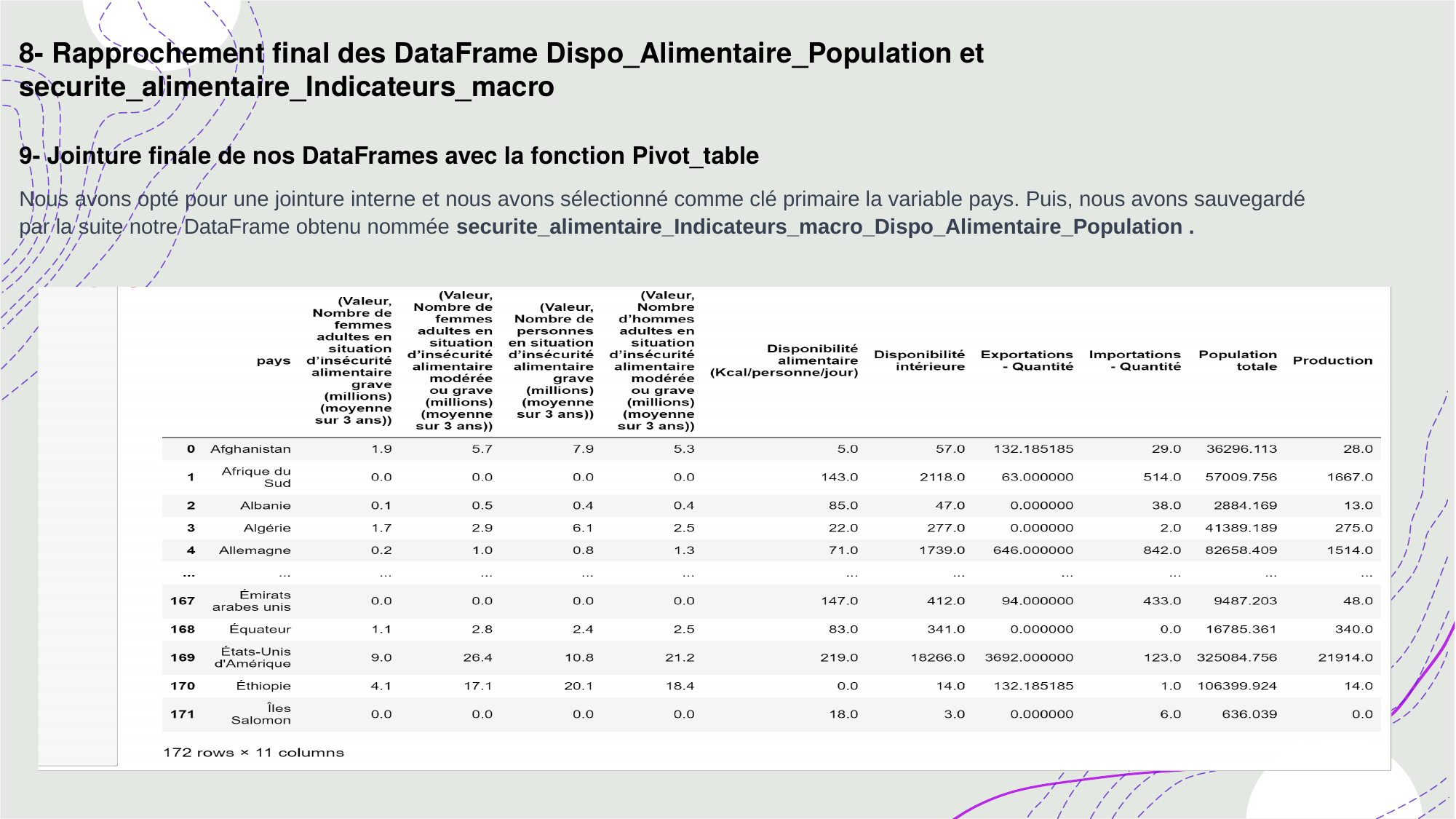

# 8- Rapprochement final des DataFrame Dispo_Alimentaire_Population et securite_alimentaire_Indicateurs_macro
9- Jointure finale de nos DataFrames avec la fonction Pivot_table
Nous avons opté pour une jointure interne et nous avons sélectionné comme clé primaire la variable pays. Puis, nous avons sauvegardé par la suite notre DataFrame obtenu nommée securite_alimentaire_Indicateurs_macro_Dispo_Alimentaire_Population .